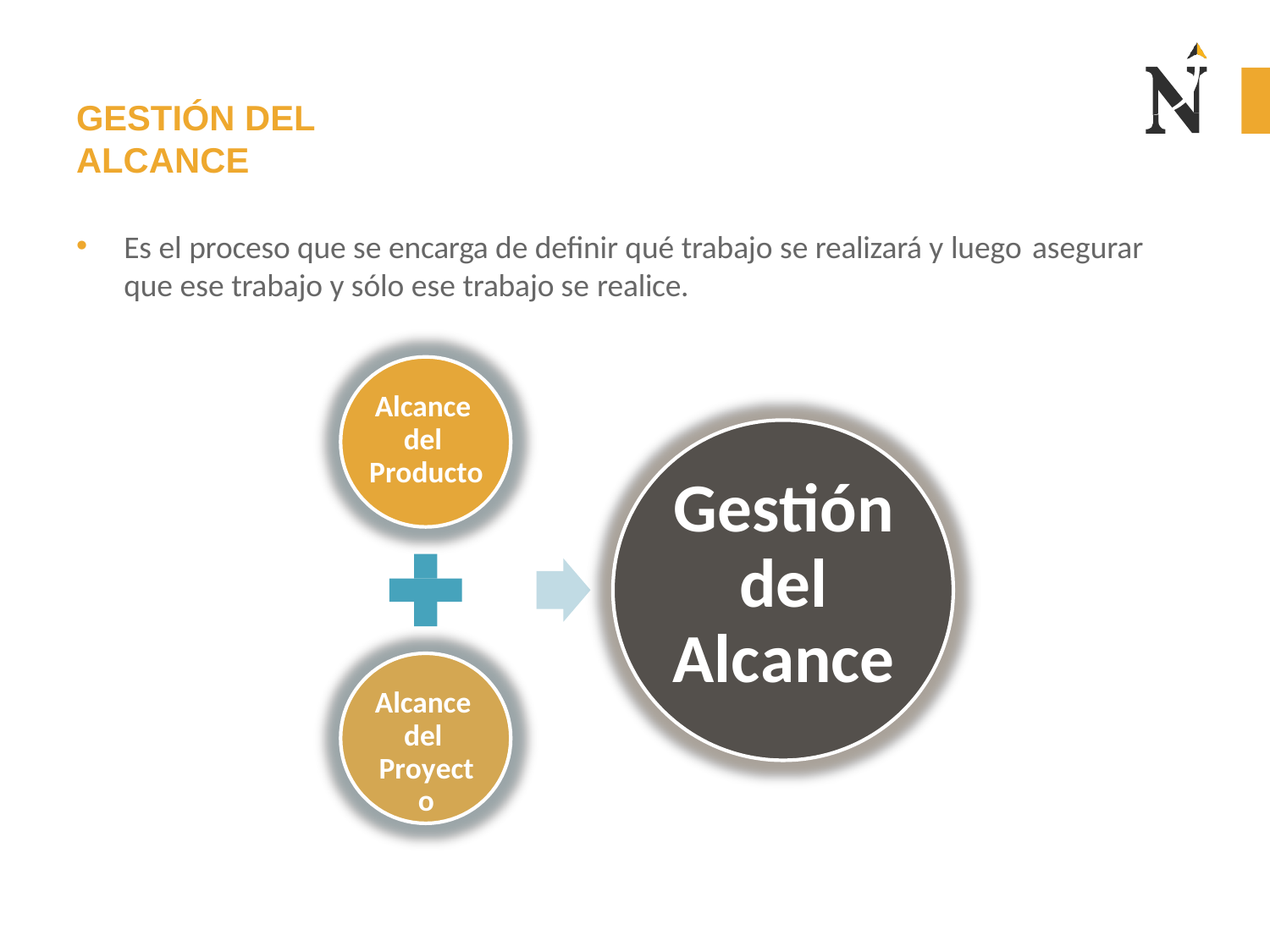

# GESTIÓN DEL ALCANCE

Es el proceso que se encarga de definir qué trabajo se realizará y luego asegurar
que ese trabajo y sólo ese trabajo se realice.

Alcance  del  Producto

Gestión  del  Alcance

Alcance  del  Proyecto